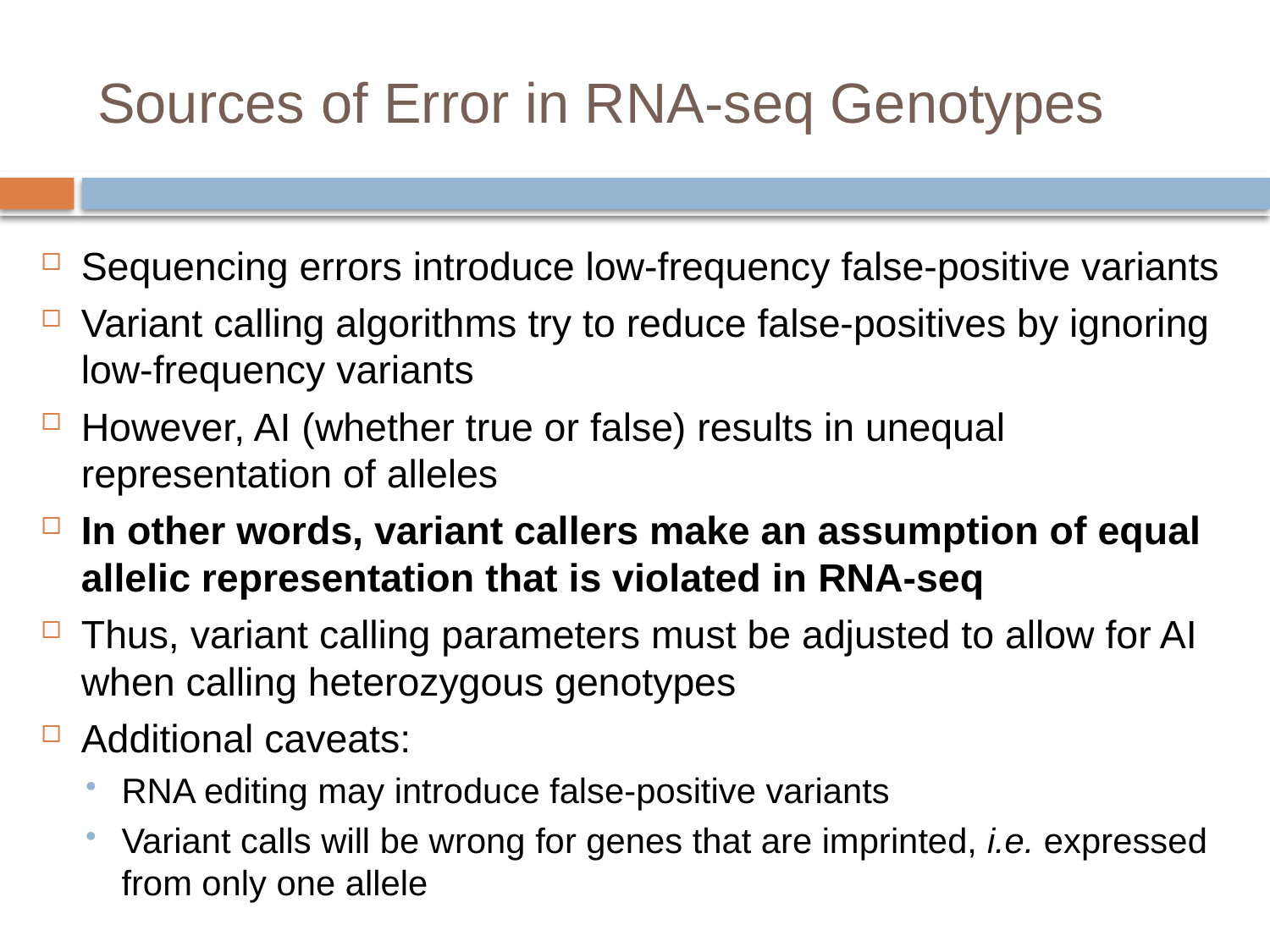

# Sources of Error in RNA-seq Genotypes
Sequencing errors introduce low-frequency false-positive variants
Variant calling algorithms try to reduce false-positives by ignoring low-frequency variants
However, AI (whether true or false) results in unequal representation of alleles
In other words, variant callers make an assumption of equal allelic representation that is violated in RNA-seq
Thus, variant calling parameters must be adjusted to allow for AI when calling heterozygous genotypes
Additional caveats:
RNA editing may introduce false-positive variants
Variant calls will be wrong for genes that are imprinted, i.e. expressed from only one allele